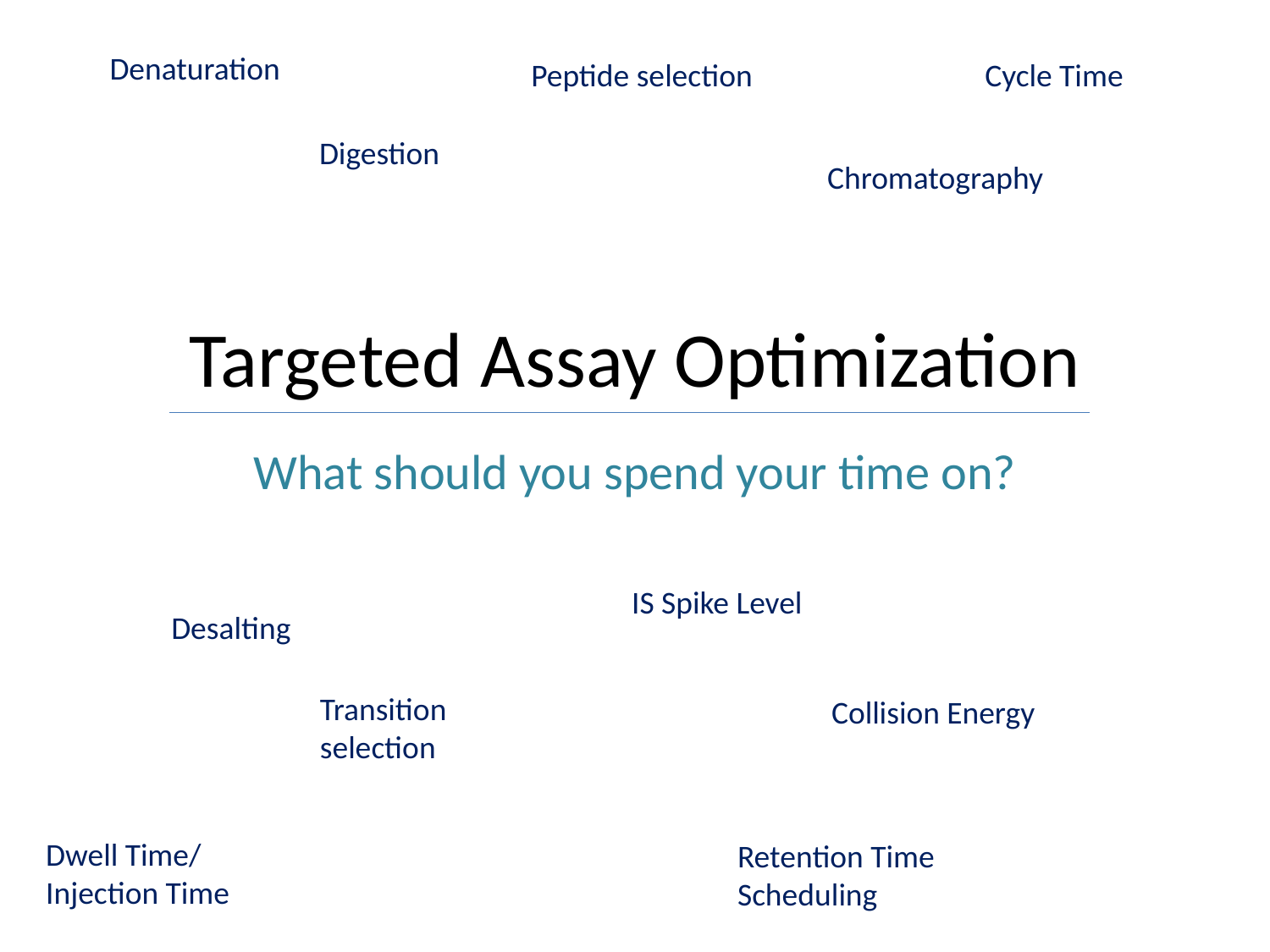

Denaturation
Peptide selection
Cycle Time
Digestion
Chromatography
IS Spike Level
Desalting
Transition selection
Collision Energy
Dwell Time/
Injection Time
Retention Time Scheduling
# Targeted Assay Optimization
What should you spend your time on?